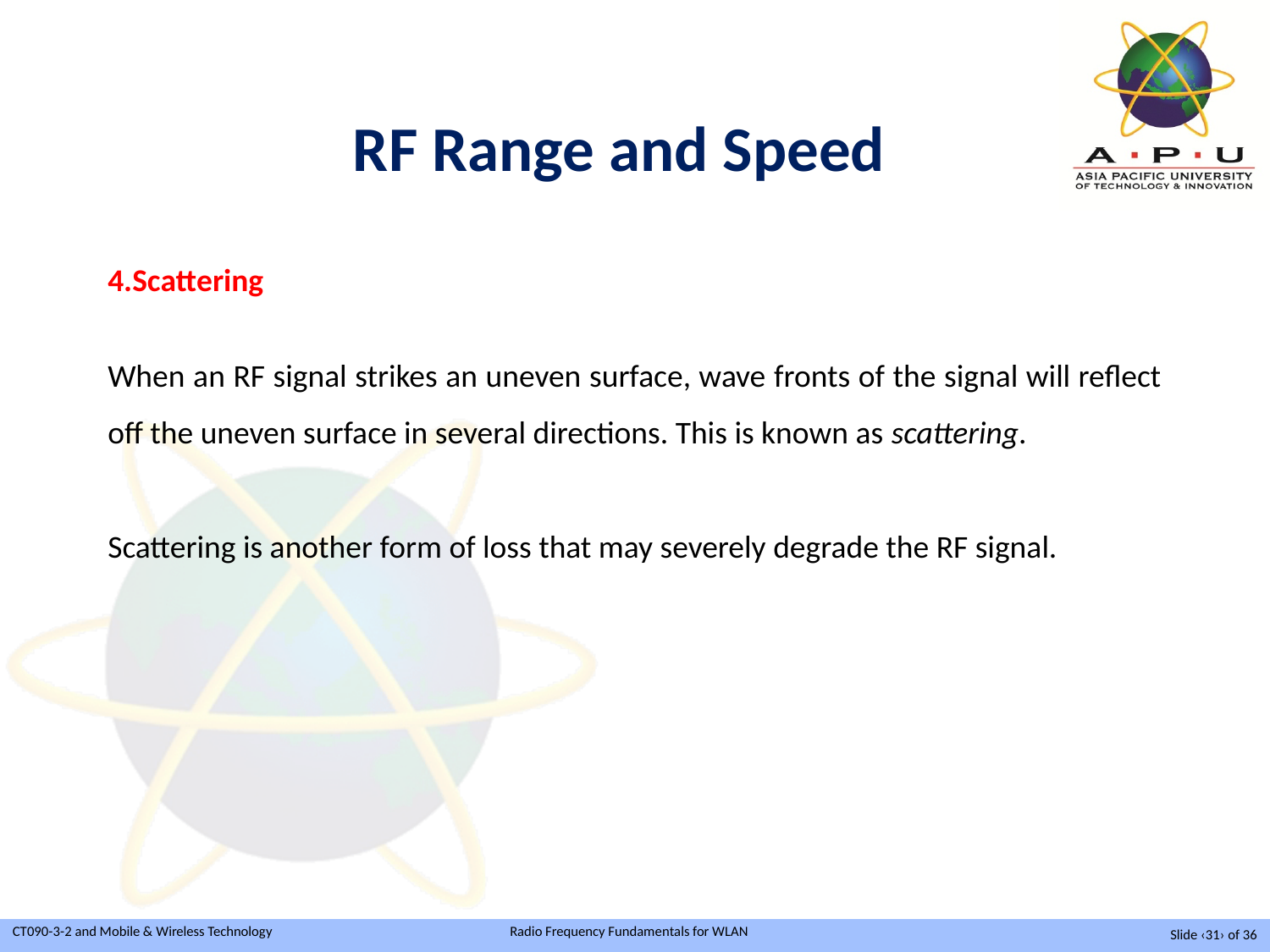

RF Range and Speed
4.Scattering

When an RF signal strikes an uneven surface, wave fronts of the signal will reflect off the uneven surface in several directions. This is known as scattering.

Scattering is another form of loss that may severely degrade the RF signal.
Slide ‹31› of 36